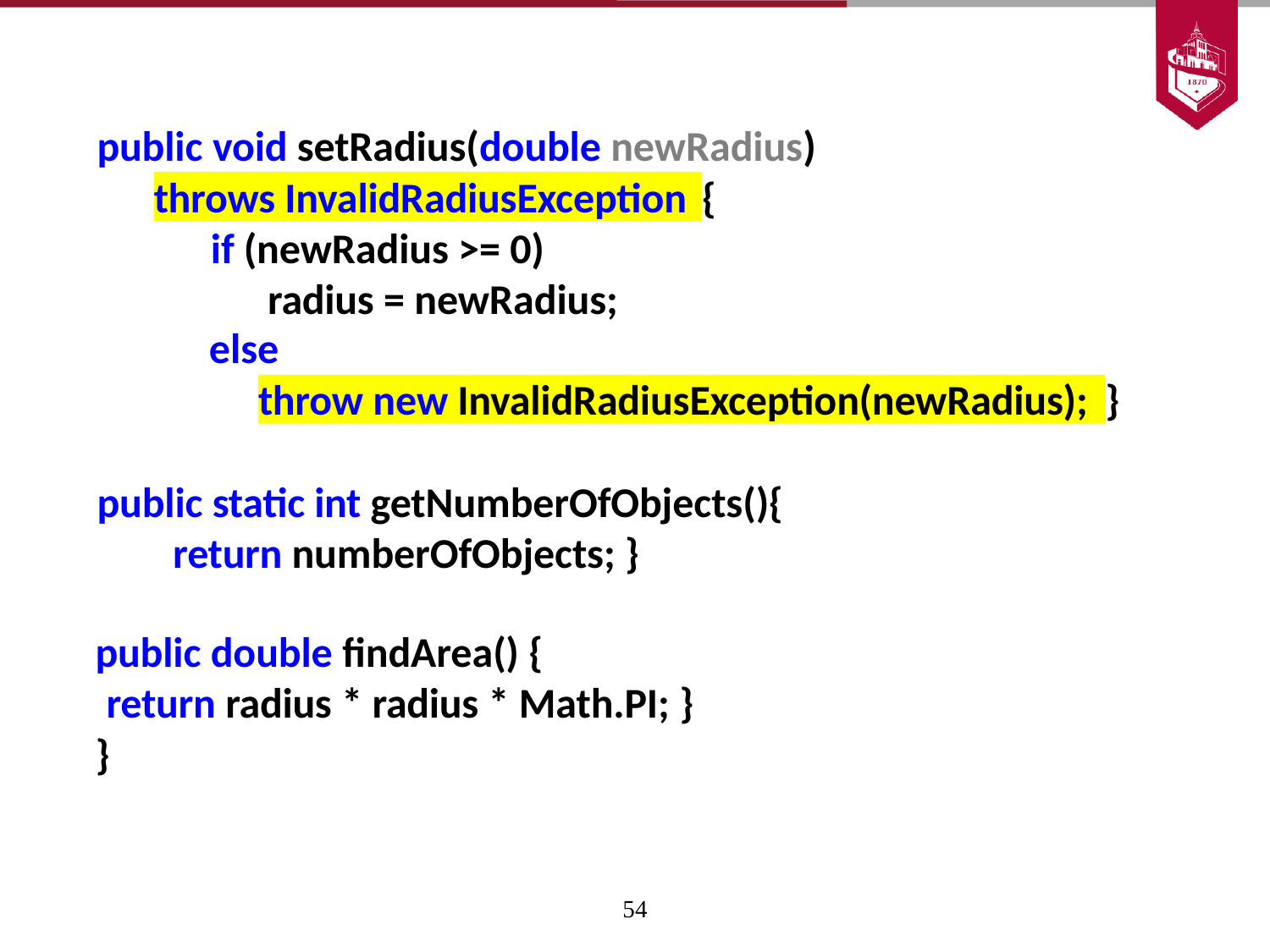

public void setRadius(double newRadius)
{
throws InvalidRadiusException
if (newRadius >= 0)  radius = newRadius;
else
}
throw new InvalidRadiusException(newRadius);
public static int getNumberOfObjects(){  return numberOfObjects; }

public double findArea() {
return radius * radius * Math.PI; }
}
54